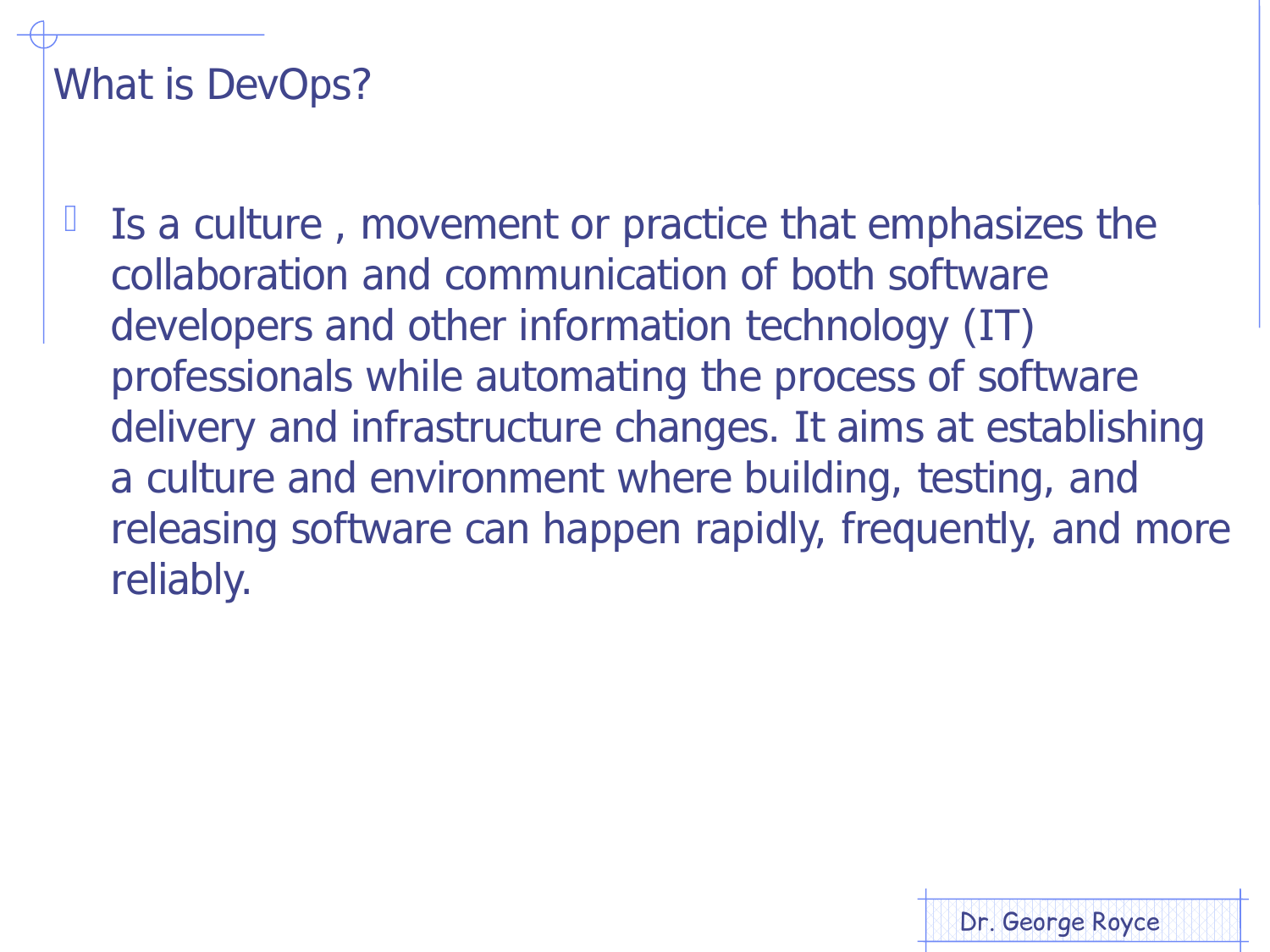

# What is DevOps?
Is a culture , movement or practice that emphasizes the collaboration and communication of both software developers and other information technology (IT) professionals while automating the process of software delivery and infrastructure changes. It aims at establishing a culture and environment where building, testing, and releasing software can happen rapidly, frequently, and more reliably.
Dr. George Royce